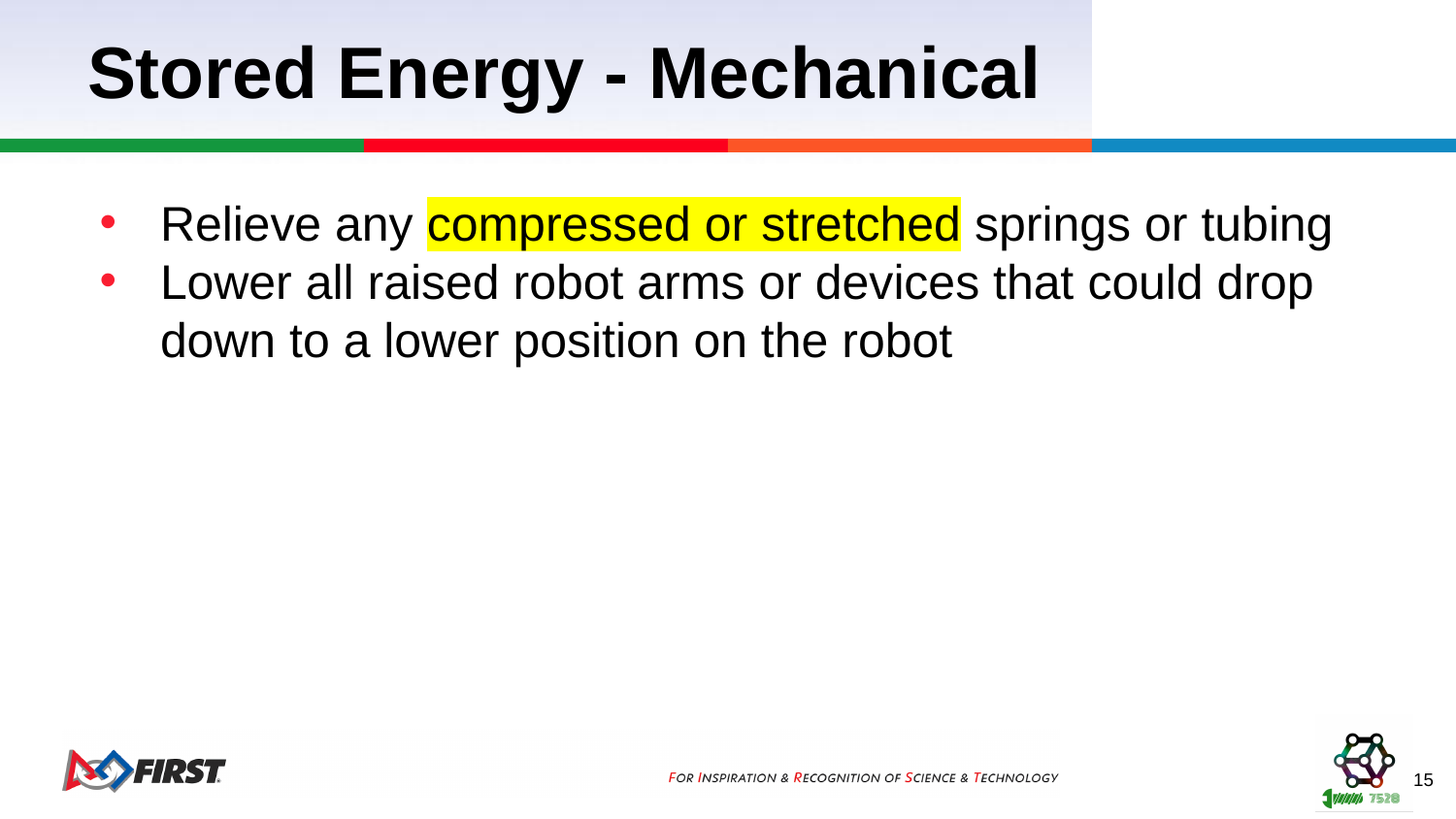

# Stored Energy - Mechanical
Relieve any compressed or stretched springs or tubing
Lower all raised robot arms or devices that could drop down to a lower position on the robot